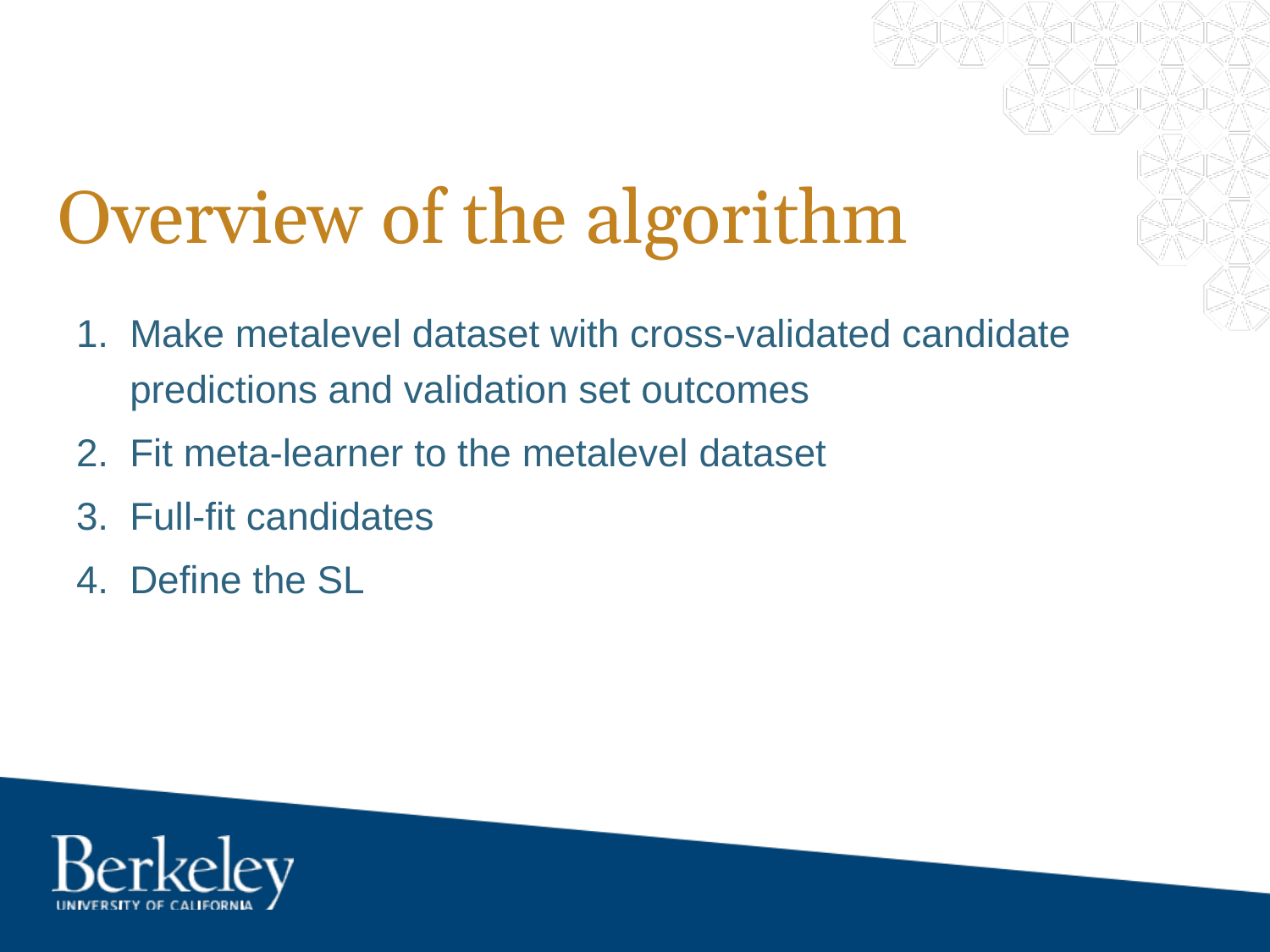

# Overview of the algorithm
Make metalevel dataset with cross-validated candidate predictions and validation set outcomes
Fit meta-learner to the metalevel dataset
Full-fit candidates
Define the SL